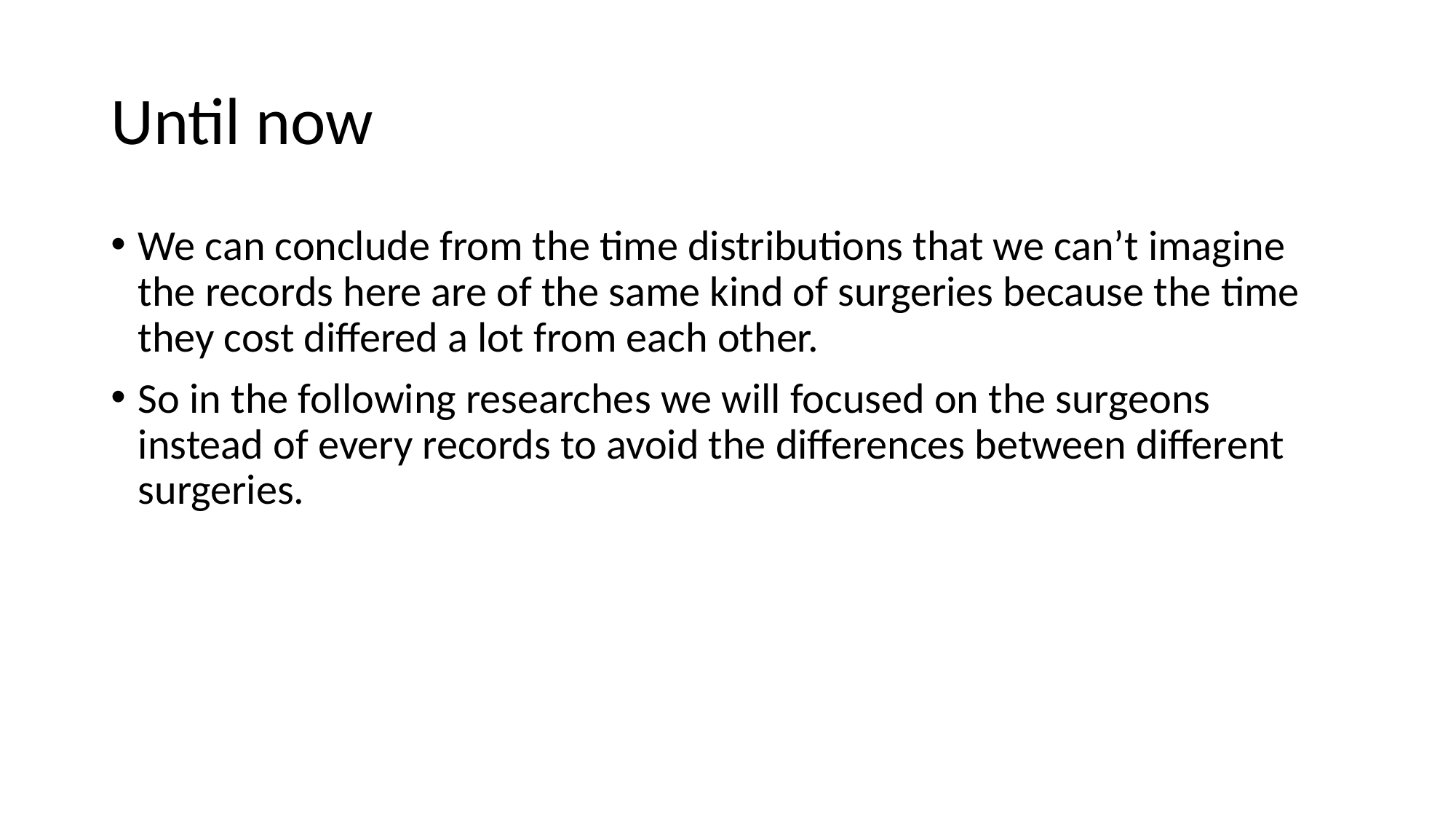

# Until now
We can conclude from the time distributions that we can’t imagine the records here are of the same kind of surgeries because the time they cost differed a lot from each other.
So in the following researches we will focused on the surgeons instead of every records to avoid the differences between different surgeries.